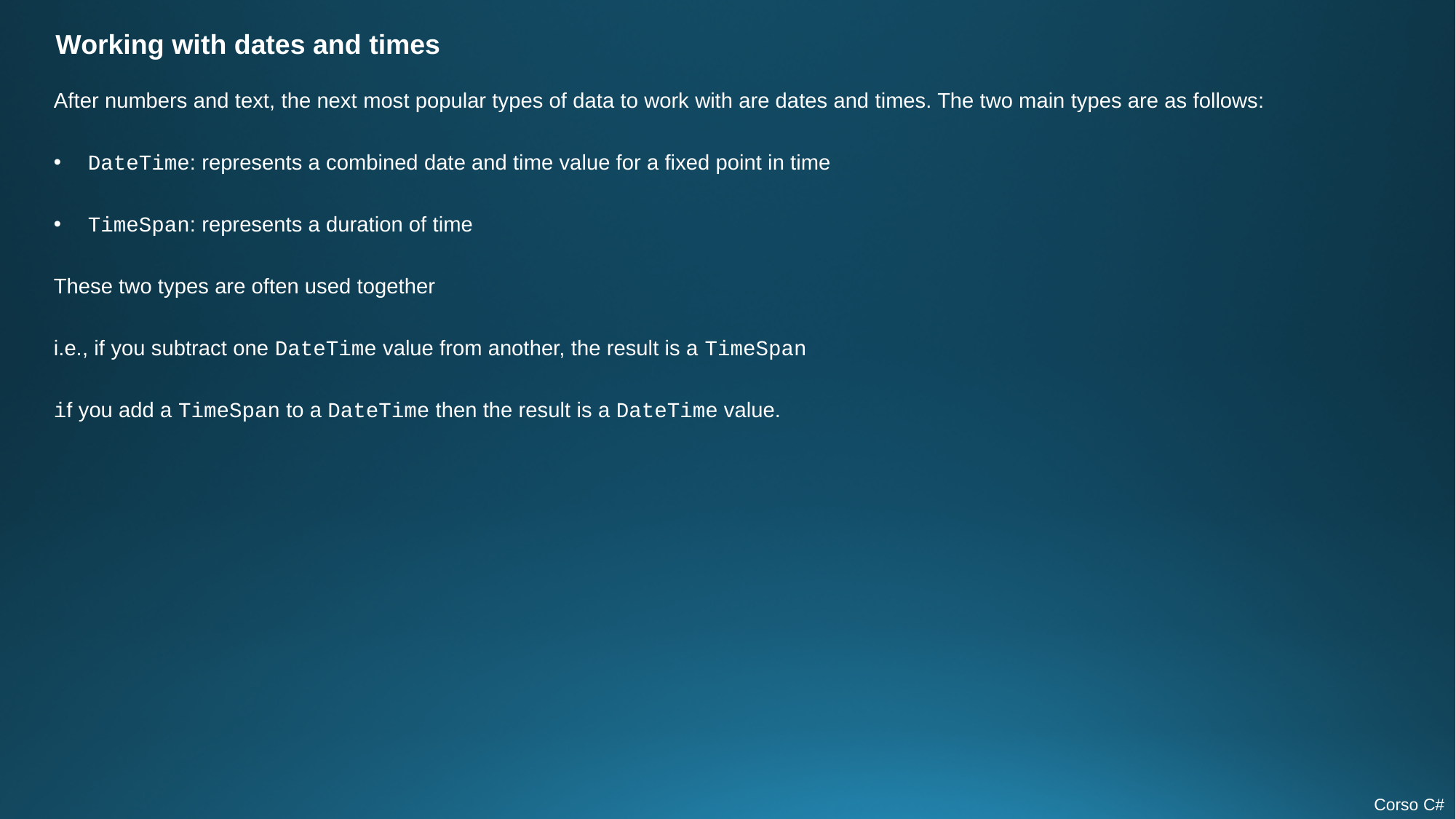

Working with dates and times
After numbers and text, the next most popular types of data to work with are dates and times. The two main types are as follows:
DateTime: represents a combined date and time value for a fixed point in time
TimeSpan: represents a duration of time
These two types are often used together
i.e., if you subtract one DateTime value from another, the result is a TimeSpan
if you add a TimeSpan to a DateTime then the result is a DateTime value.
Corso C#